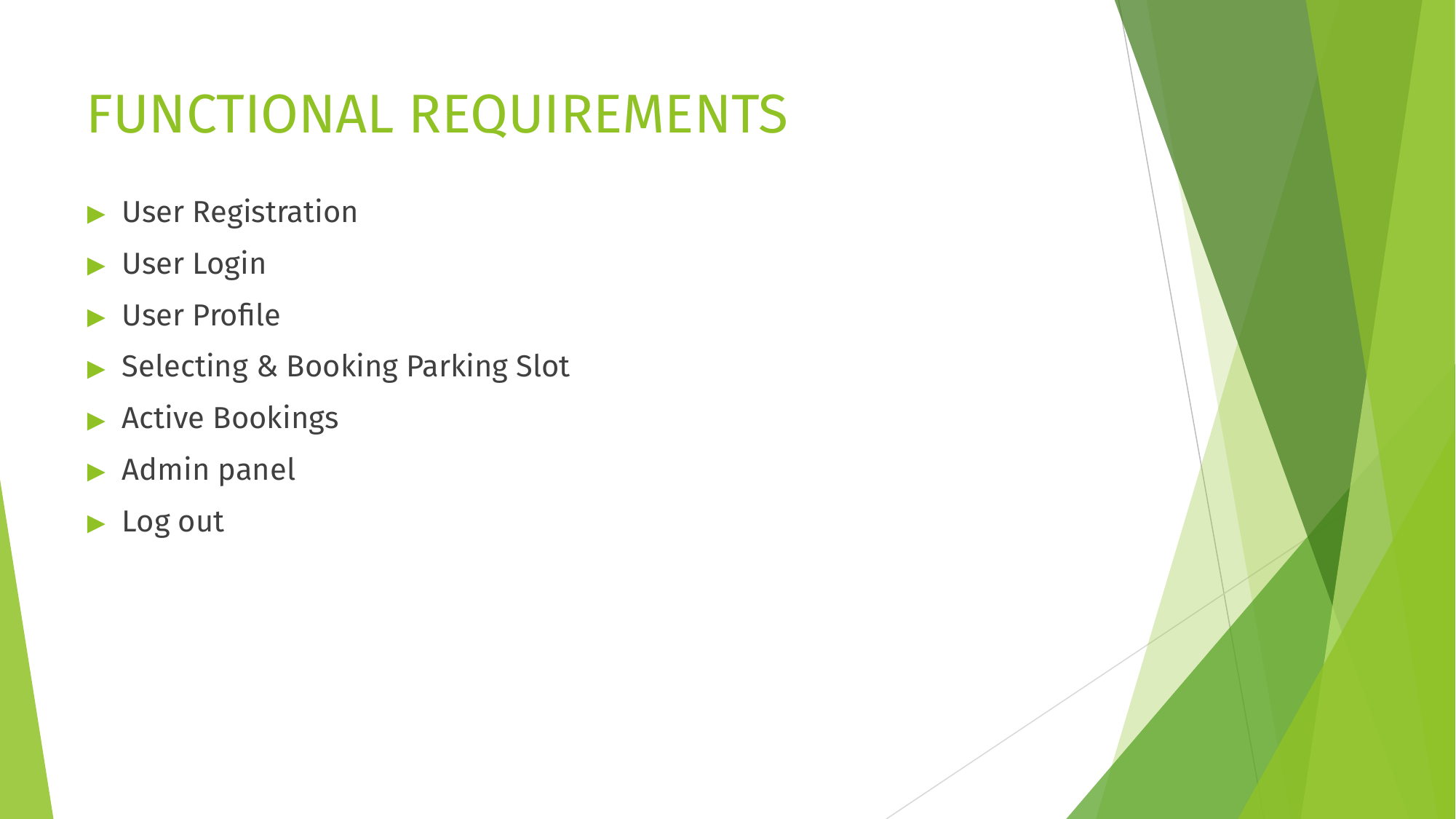

# FUNCTIONAL REQUIREMENTS
User Registration
User Login
User Profile
Selecting & Booking Parking Slot
Active Bookings
Admin panel
Log out